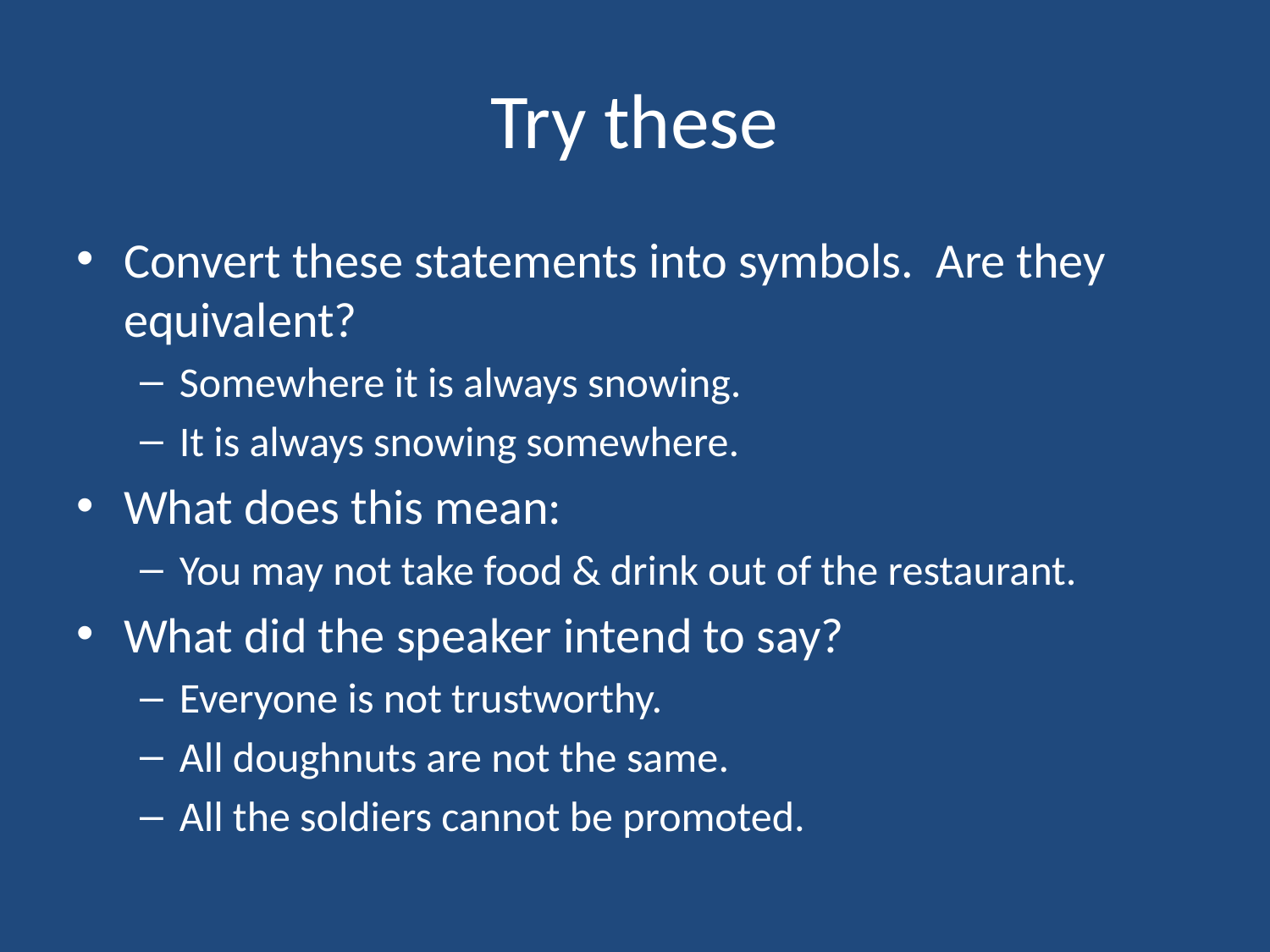

# Try these
Convert these statements into symbols.  Are they equivalent?
Somewhere it is always snowing.
It is always snowing somewhere.
What does this mean:
You may not take food & drink out of the restaurant.
What did the speaker intend to say?
Everyone is not trustworthy.
All doughnuts are not the same.
All the soldiers cannot be promoted.